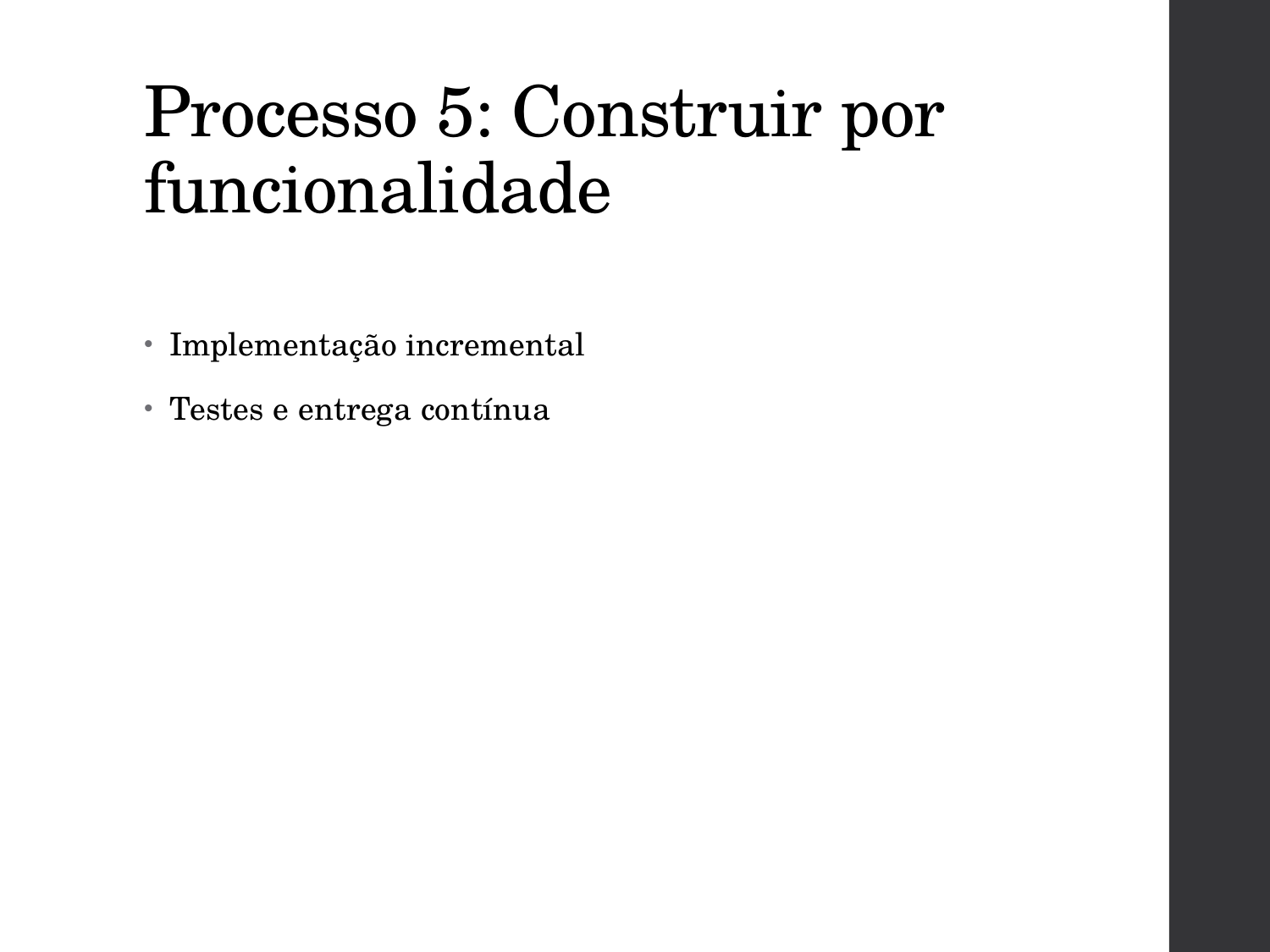

# Processo 5: Construir por funcionalidade

Implementação incremental
Testes e entrega contínua